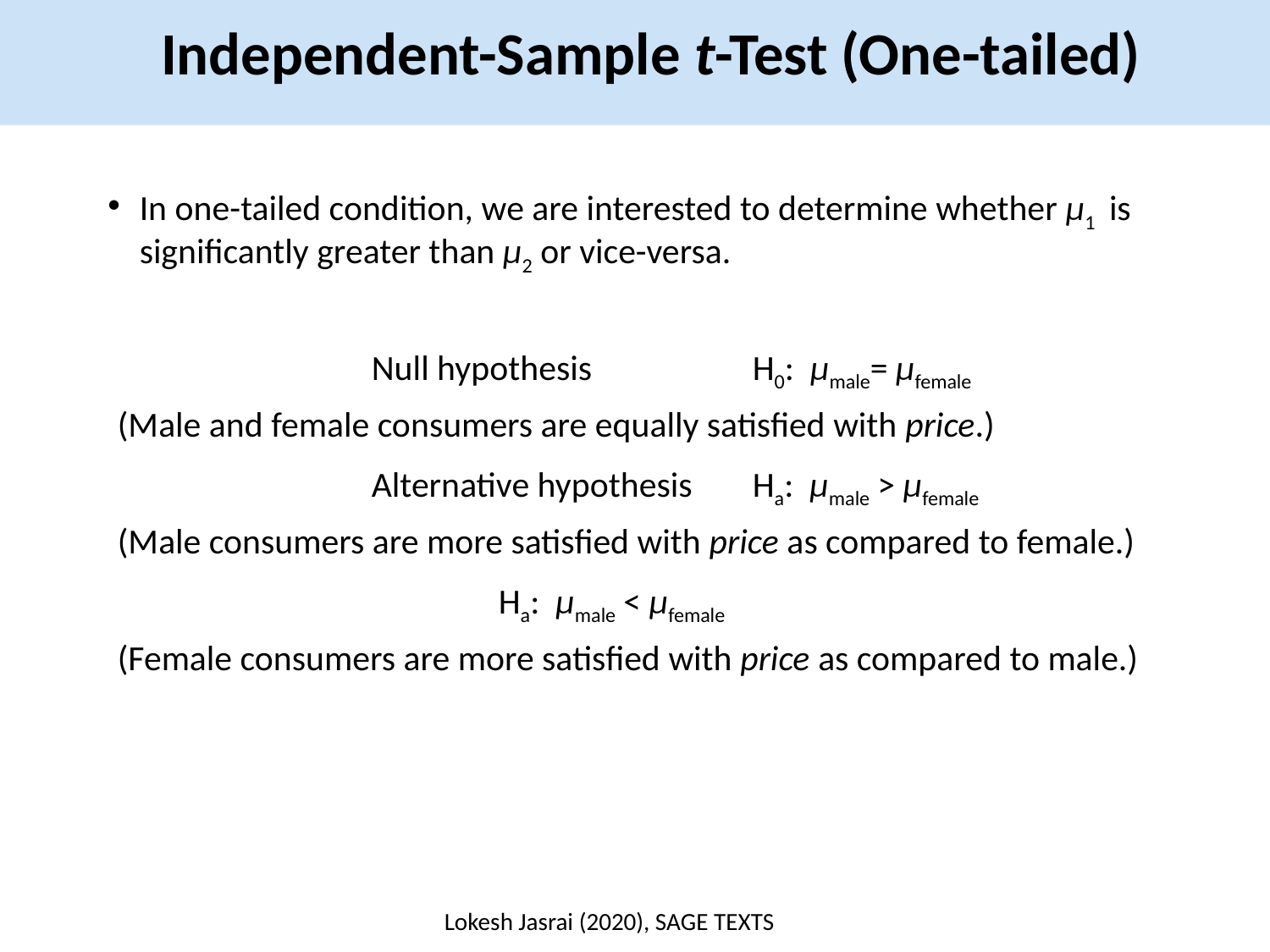

Independent-Sample t-Test (One-tailed)
In one-tailed condition, we are interested to determine whether µ1   is significantly greater than µ2 or vice-versa.

		Null hypothesis		H0:  µmale= µfemale
(Male and female consumers are equally satisfied with price.)
		Alternative hypothesis 	Ha:  µmale > µfemale
(Male consumers are more satisfied with price as compared to female.)
			Ha:  µmale < µfemale
(Female consumers are more satisfied with price as compared to male.)
Lokesh Jasrai (2020), SAGE TEXTS